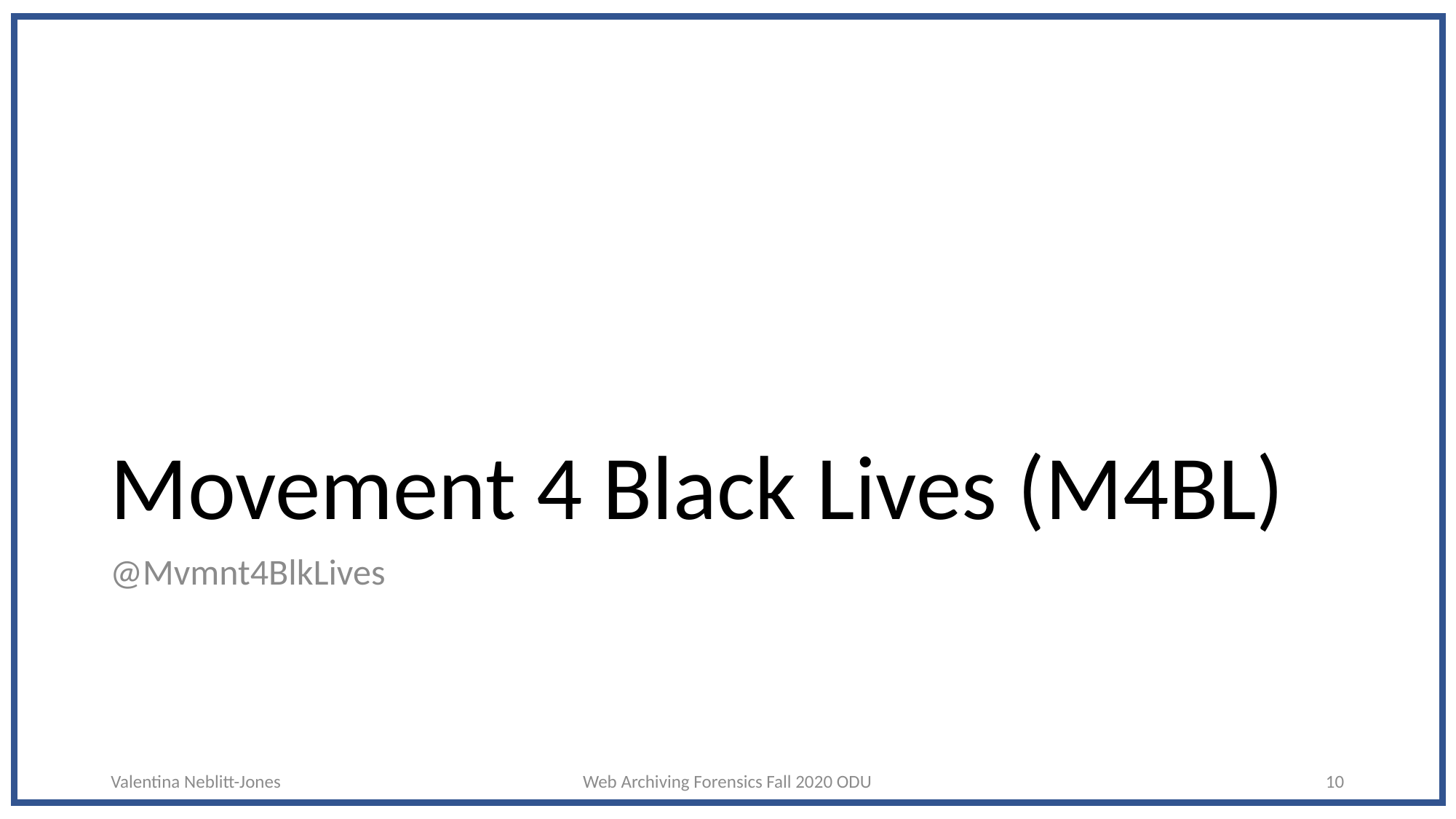

# Movement 4 Black Lives (M4BL)
@Mvmnt4BlkLives
Valentina Neblitt-Jones
Web Archiving Forensics Fall 2020 ODU
10